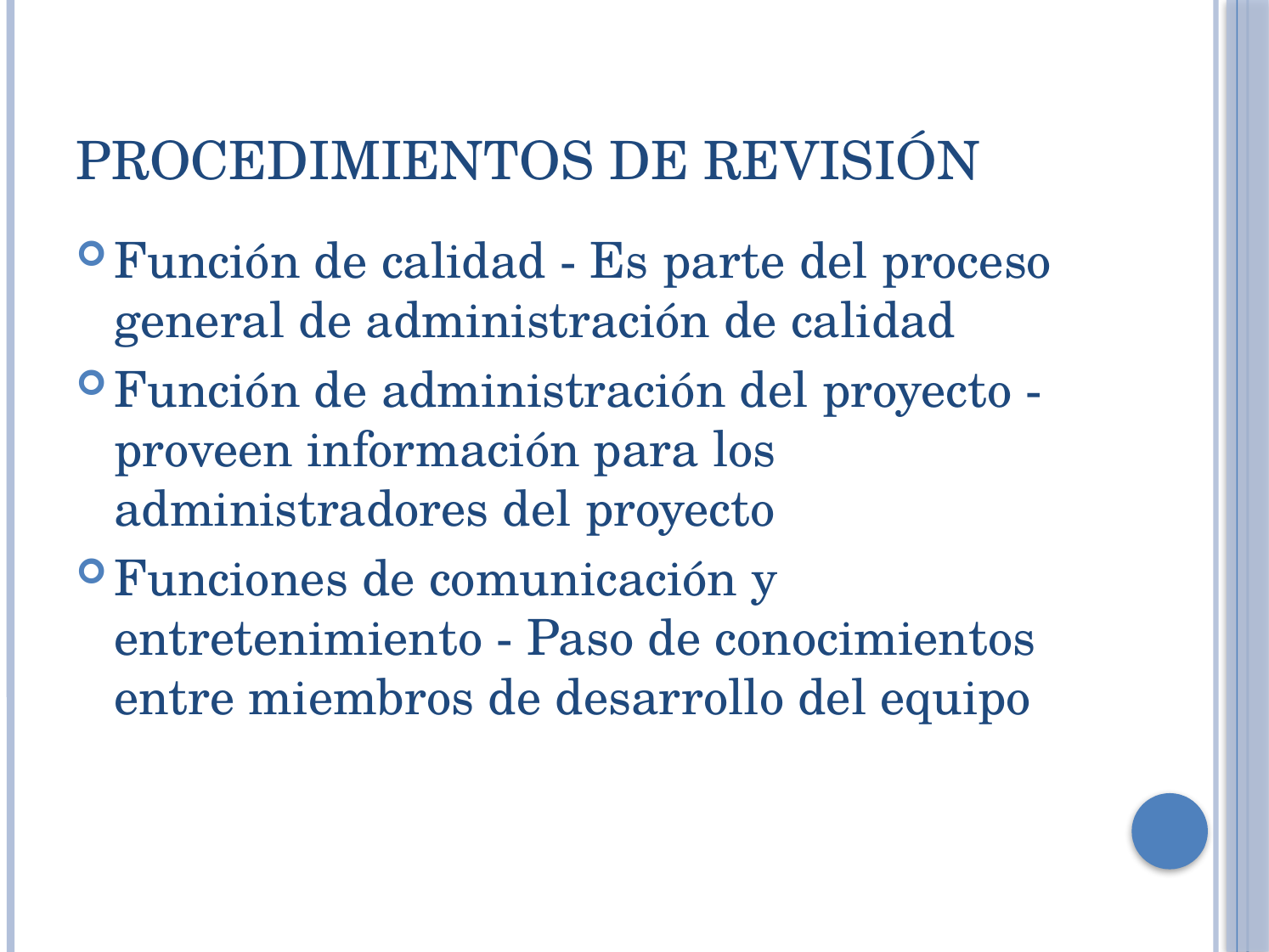

# Procedimientos de Revisión
Función de calidad - Es parte del proceso general de administración de calidad
Función de administración del proyecto - proveen información para los administradores del proyecto
Funciones de comunicación y entretenimiento - Paso de conocimientos entre miembros de desarrollo del equipo